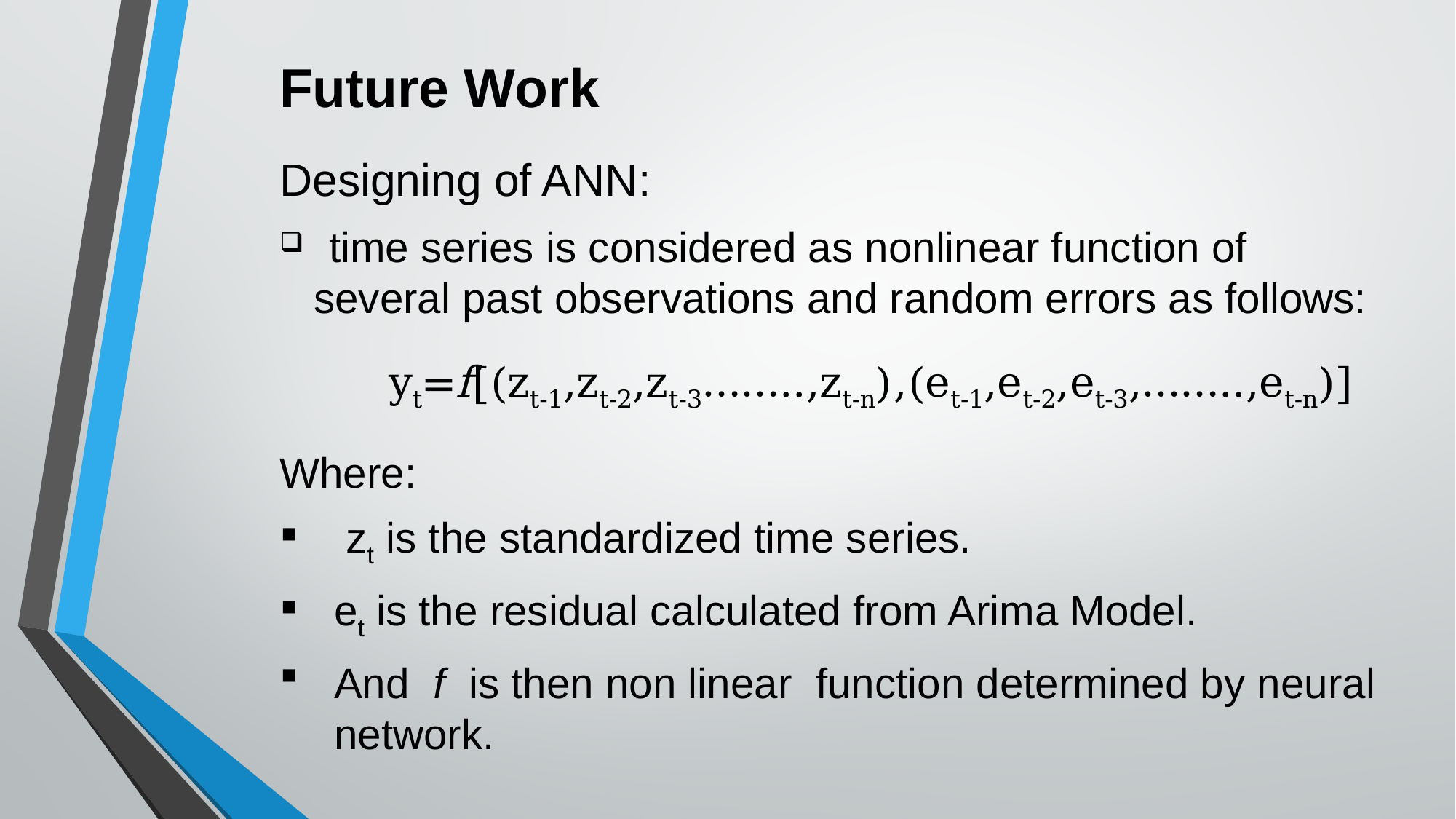

Future Work

Designing of ANN:

  time series is considered as nonlinear function of several past observations and random errors as follows:

	yt=f[(zt-1,zt-2,zt-3……..,zt-n),(et-1,et-2,et-3,……..,et-n)]

Where:

 zt is the standardized time series.

et is the residual calculated from Arima Model.

And  f  is then non linear  function determined by neural network.